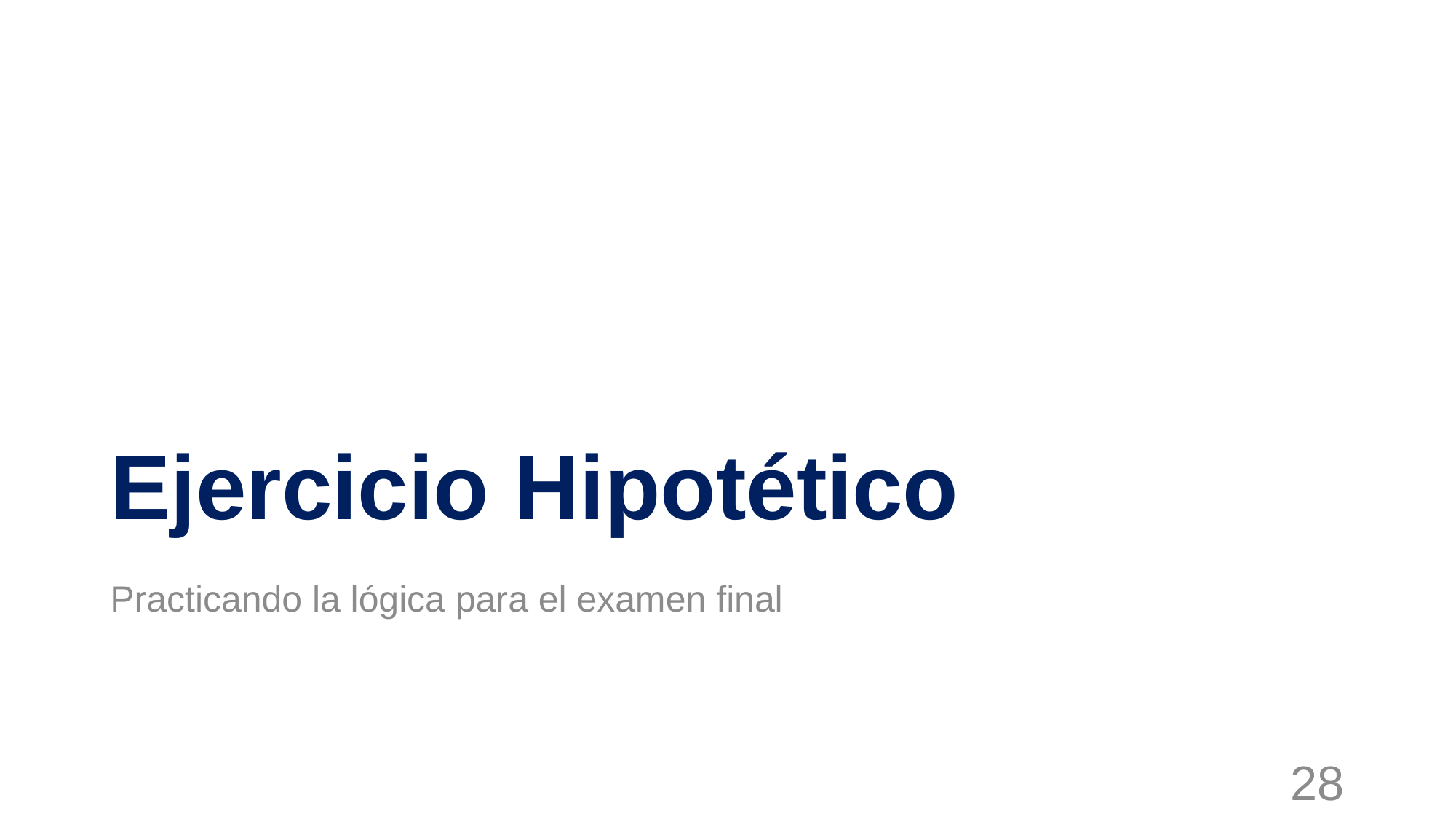

# Ejercicio Hipotético
Practicando la lógica para el examen final
28